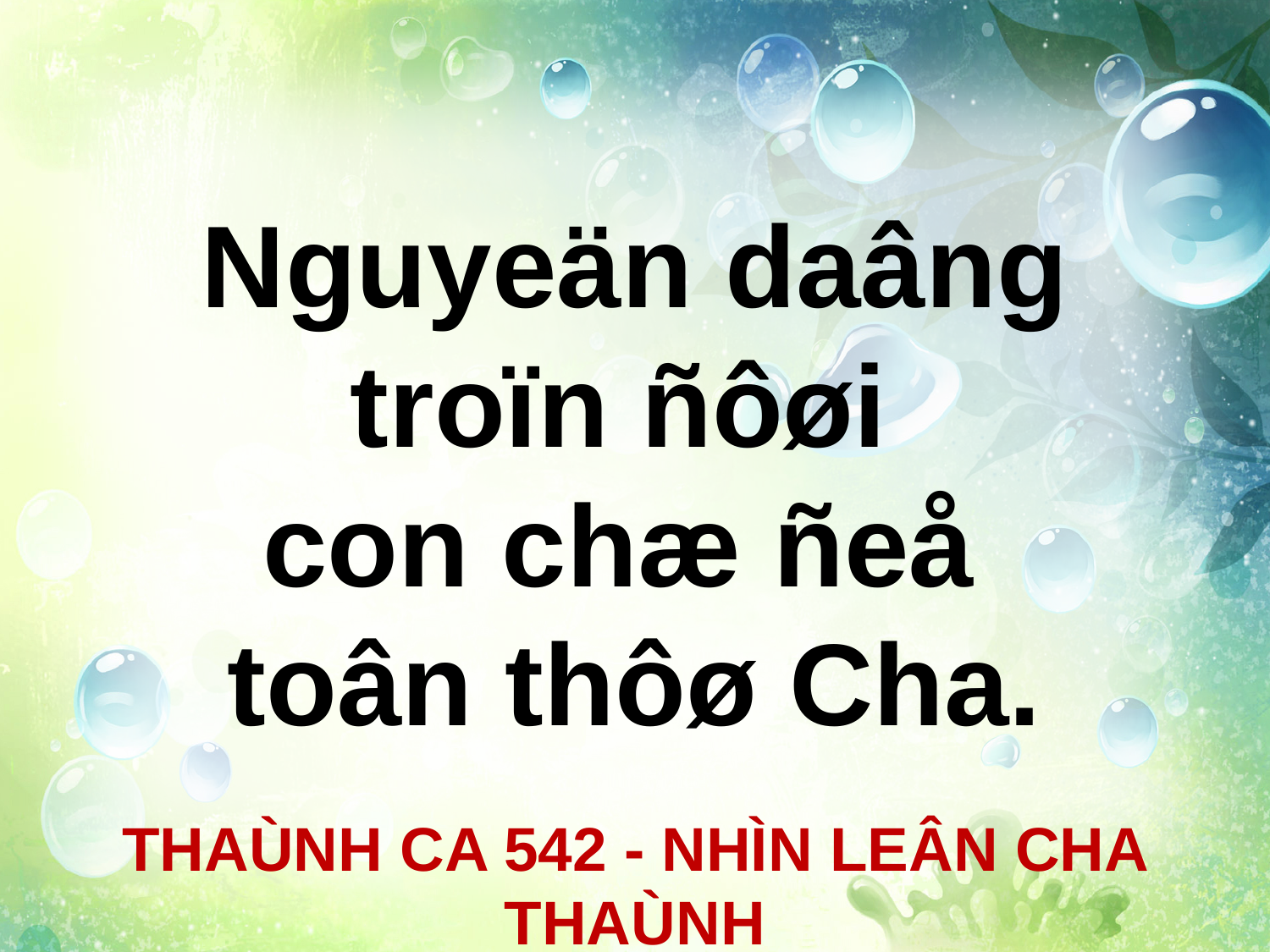

Nguyeän daâng
troïn ñôøi
con chæ ñeå
toân thôø Cha.
THAÙNH CA 542 - NHÌN LEÂN CHA THAÙNH